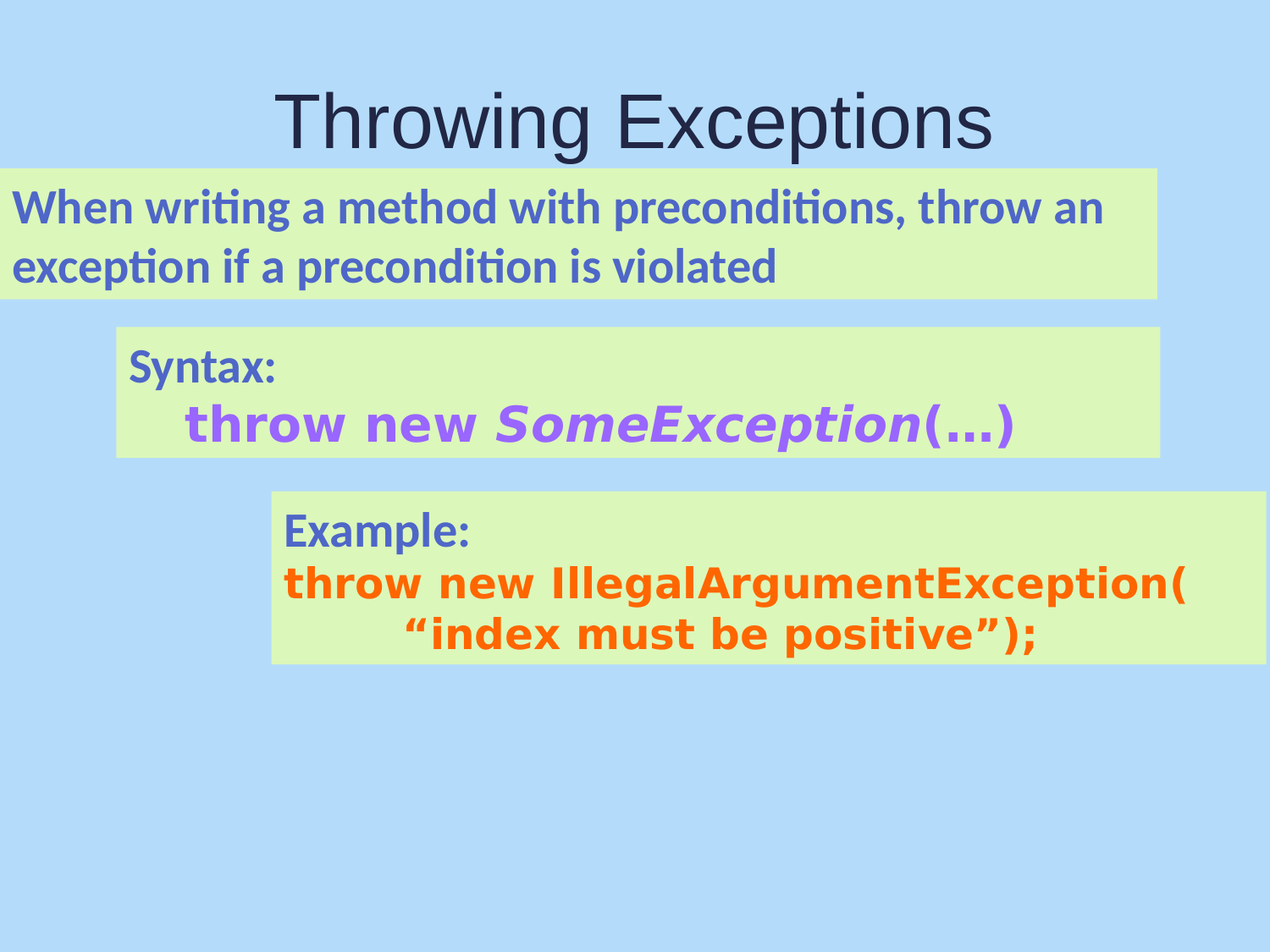

# Throwing Exceptions
When writing a method with preconditions, throw an exception if a precondition is violated
Syntax:
     throw new SomeException(…)
Example:
throw new IllegalArgumentException(
        “index must be positive”);